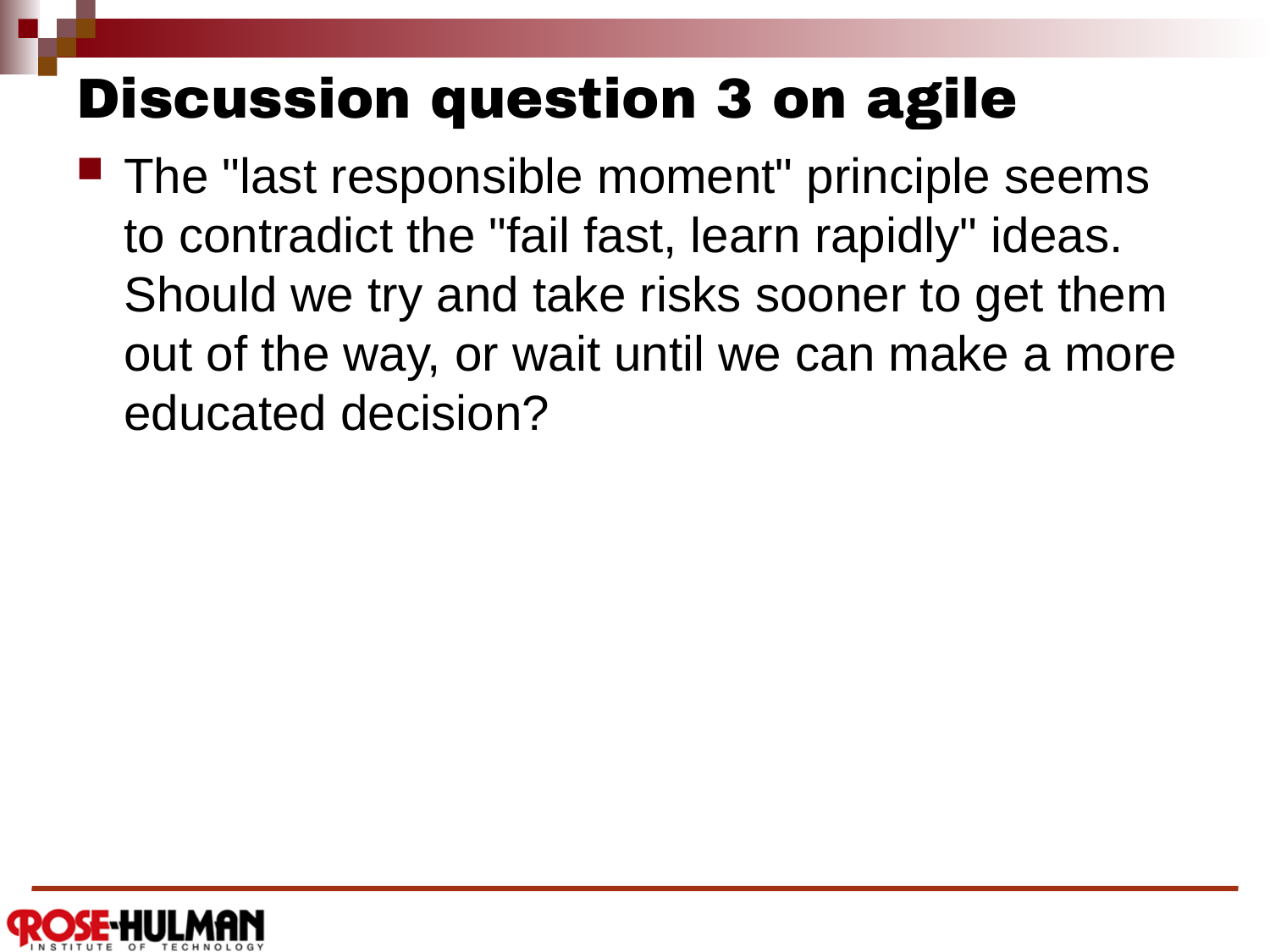

# Discussion question 3 on agile
The "last responsible moment" principle seems to contradict the "fail fast, learn rapidly" ideas. Should we try and take risks sooner to get them out of the way, or wait until we can make a more educated decision?